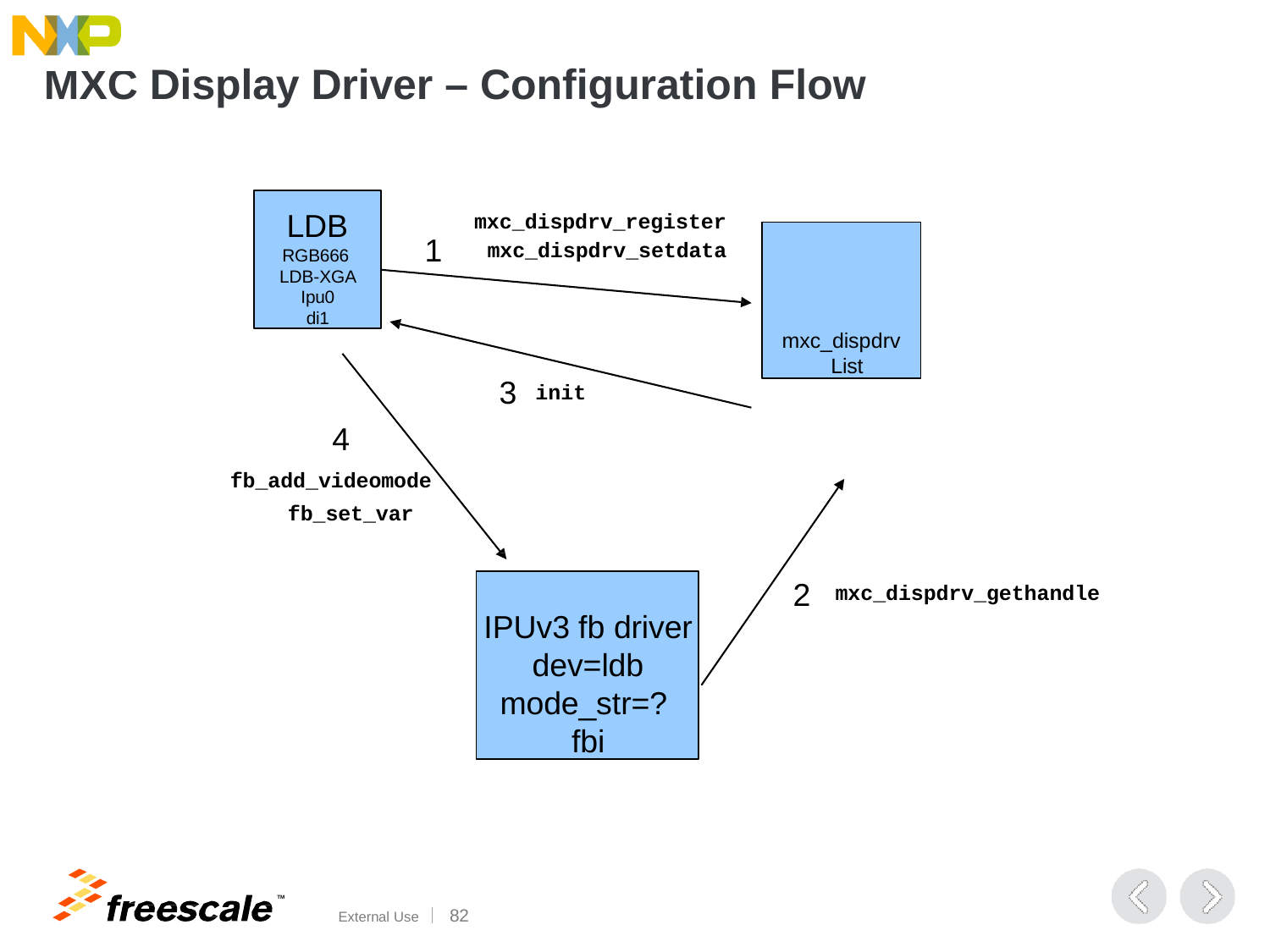

# MXC Display Driver – Configuration Flow
LDB
RGB666  LDB-XGA
Ipu0
di1
mxc_dispdrv_register  mxc_dispdrv_setdata

mxc_dispdrv  List
1

3
init
4
fb_add_videomode  fb_set_var

IPUv3 fb driver  dev=ldb  mode_str=?  fbi
2
mxc_dispdrv_gethandle
TM
External Use	82